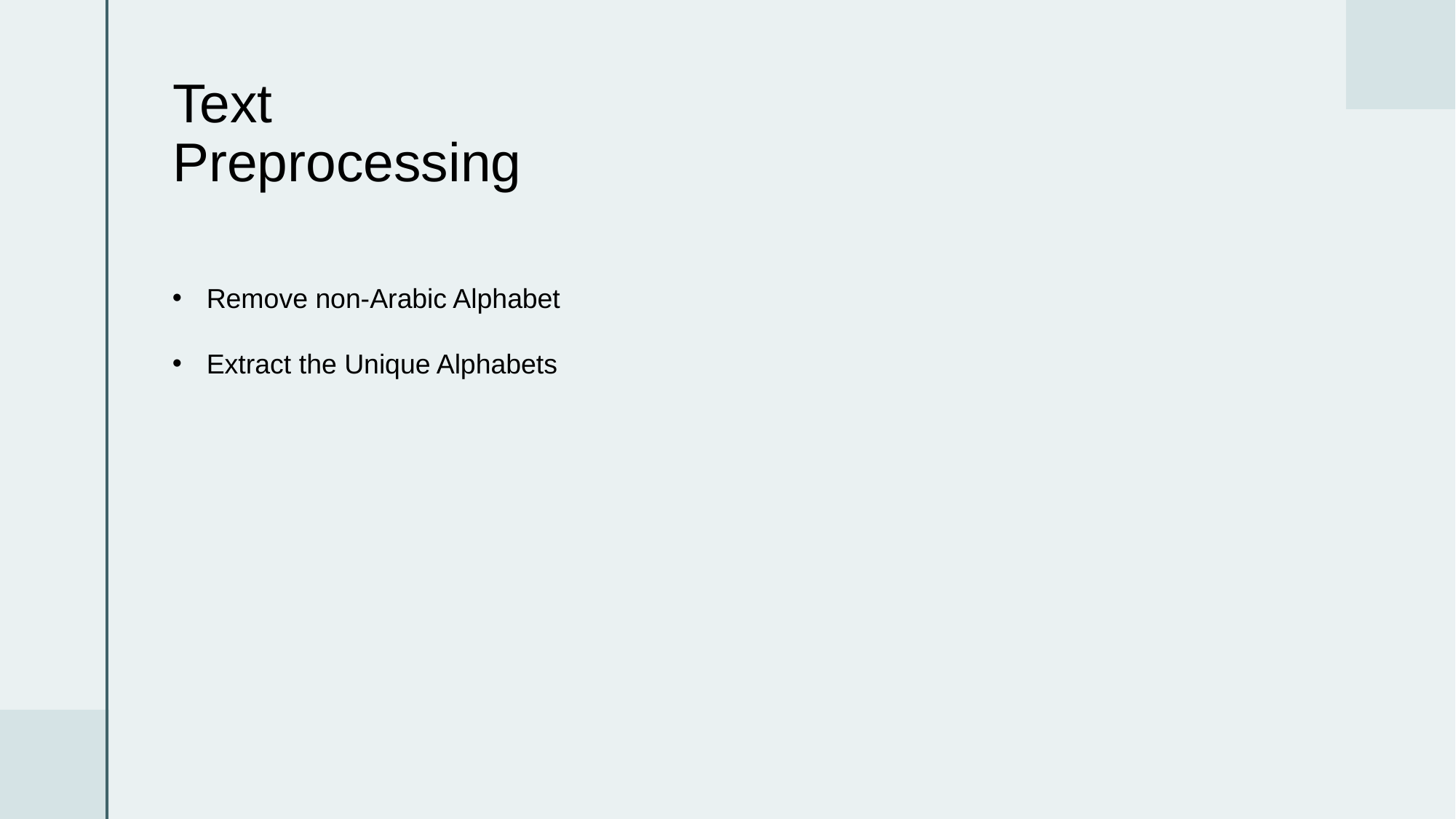

# Text Preprocessing
Remove non-Arabic Alphabet

Extract the Unique Alphabets